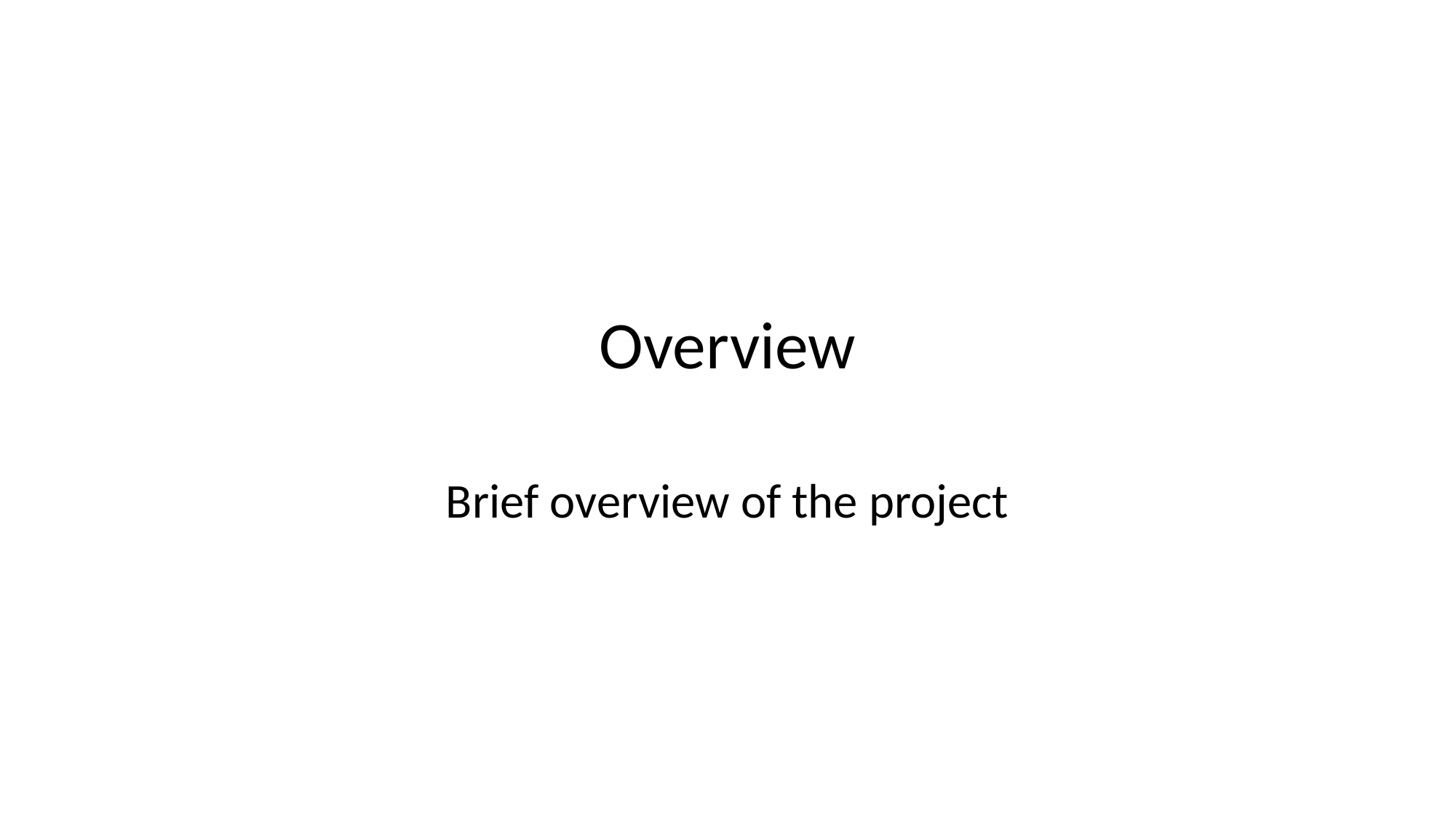

# Overview
Brief overview of the project